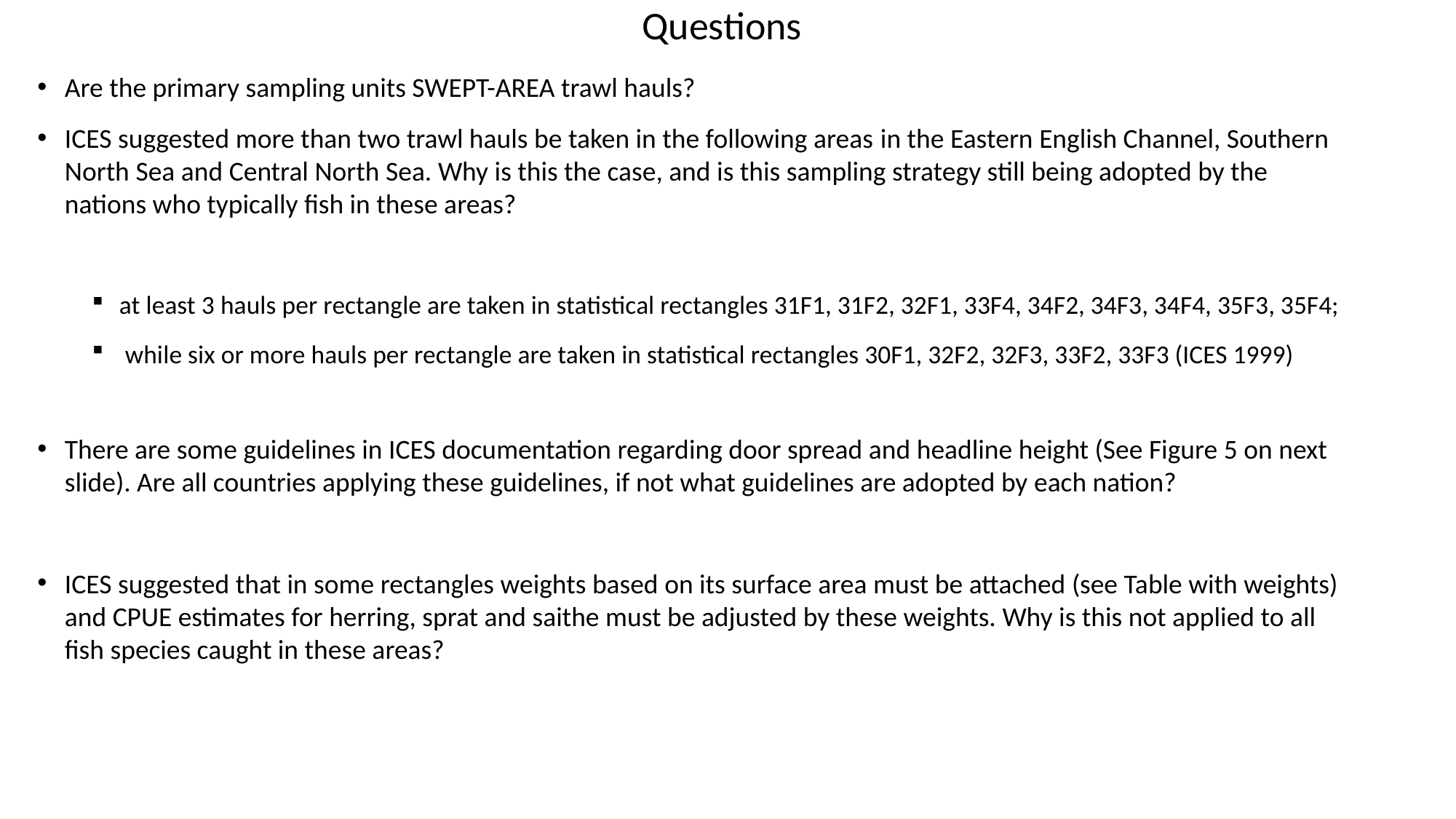

# Questions
Are the primary sampling units SWEPT-AREA trawl hauls?
ICES suggested more than two trawl hauls be taken in the following areas in the Eastern English Channel, Southern North Sea and Central North Sea. Why is this the case, and is this sampling strategy still being adopted by the nations who typically fish in these areas?

at least 3 hauls per rectangle are taken in statistical rectangles 31F1, 31F2, 32F1, 33F4, 34F2, 34F3, 34F4, 35F3, 35F4;
 while six or more hauls per rectangle are taken in statistical rectangles 30F1, 32F2, 32F3, 33F2, 33F3 (ICES 1999)

There are some guidelines in ICES documentation regarding door spread and headline height (See Figure 5 on next slide). Are all countries applying these guidelines, if not what guidelines are adopted by each nation?

ICES suggested that in some rectangles weights based on its surface area must be attached (see Table with weights) and CPUE estimates for herring, sprat and saithe must be adjusted by these weights. Why is this not applied to all fish species caught in these areas?